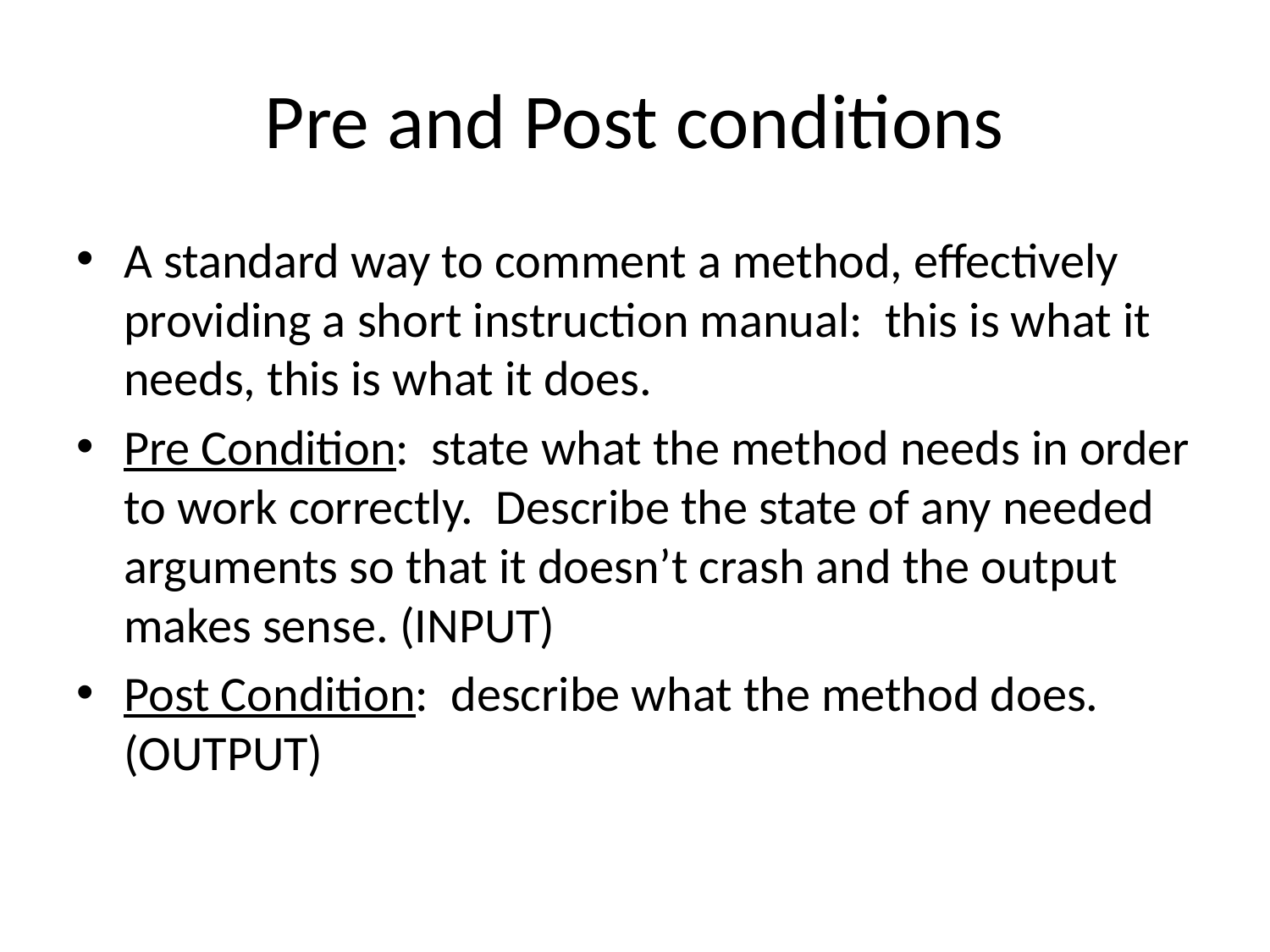

# Pre and Post conditions
A standard way to comment a method, effectively providing a short instruction manual:  this is what it needs, this is what it does.
Pre Condition:  state what the method needs in order to work correctly.  Describe the state of any needed arguments so that it doesn’t crash and the output makes sense. (INPUT)
Post Condition:  describe what the method does. (OUTPUT)